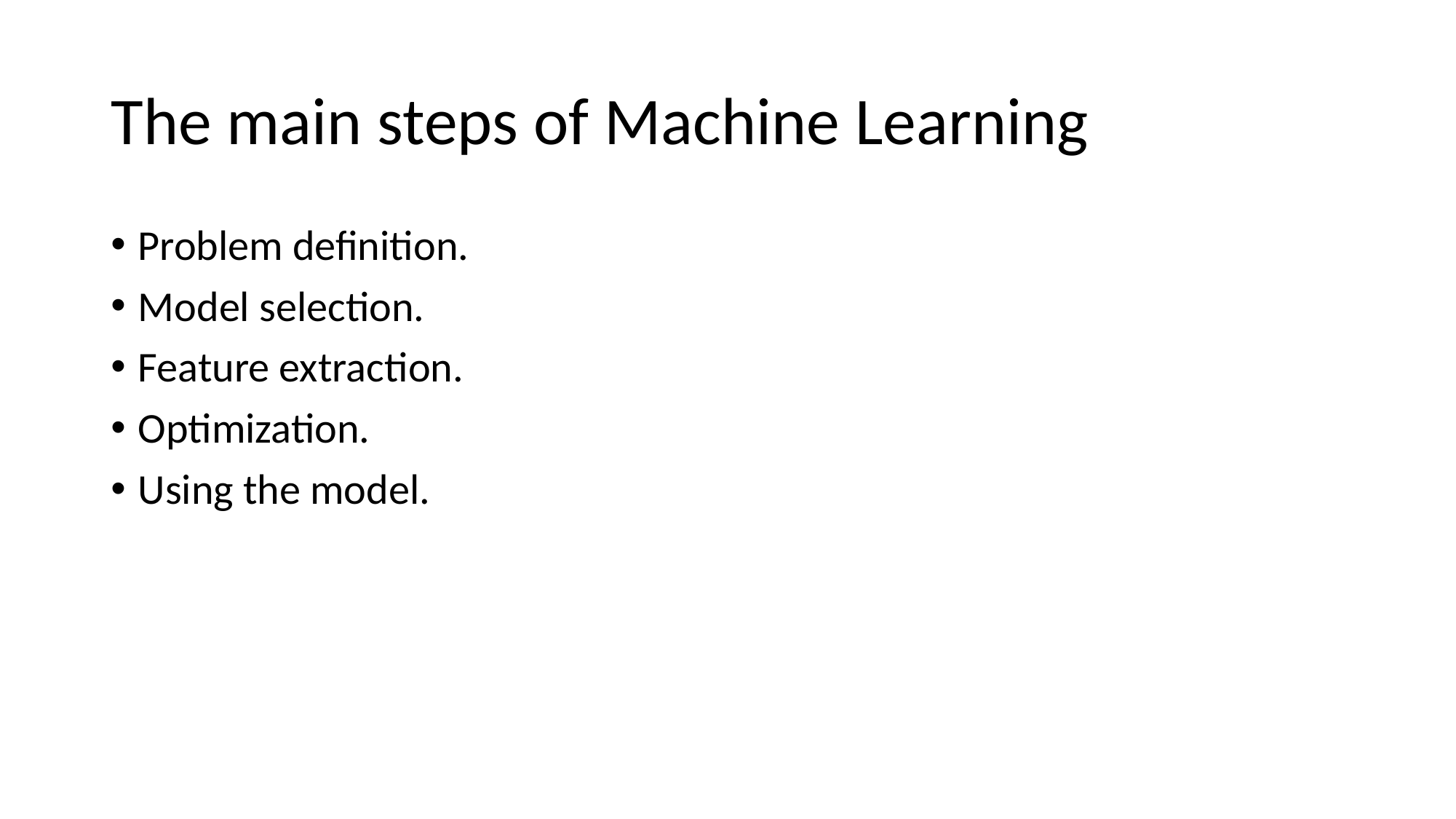

# The main steps of Machine Learning
Problem definition.
Model selection.
Feature extraction.
Optimization.
Using the model.